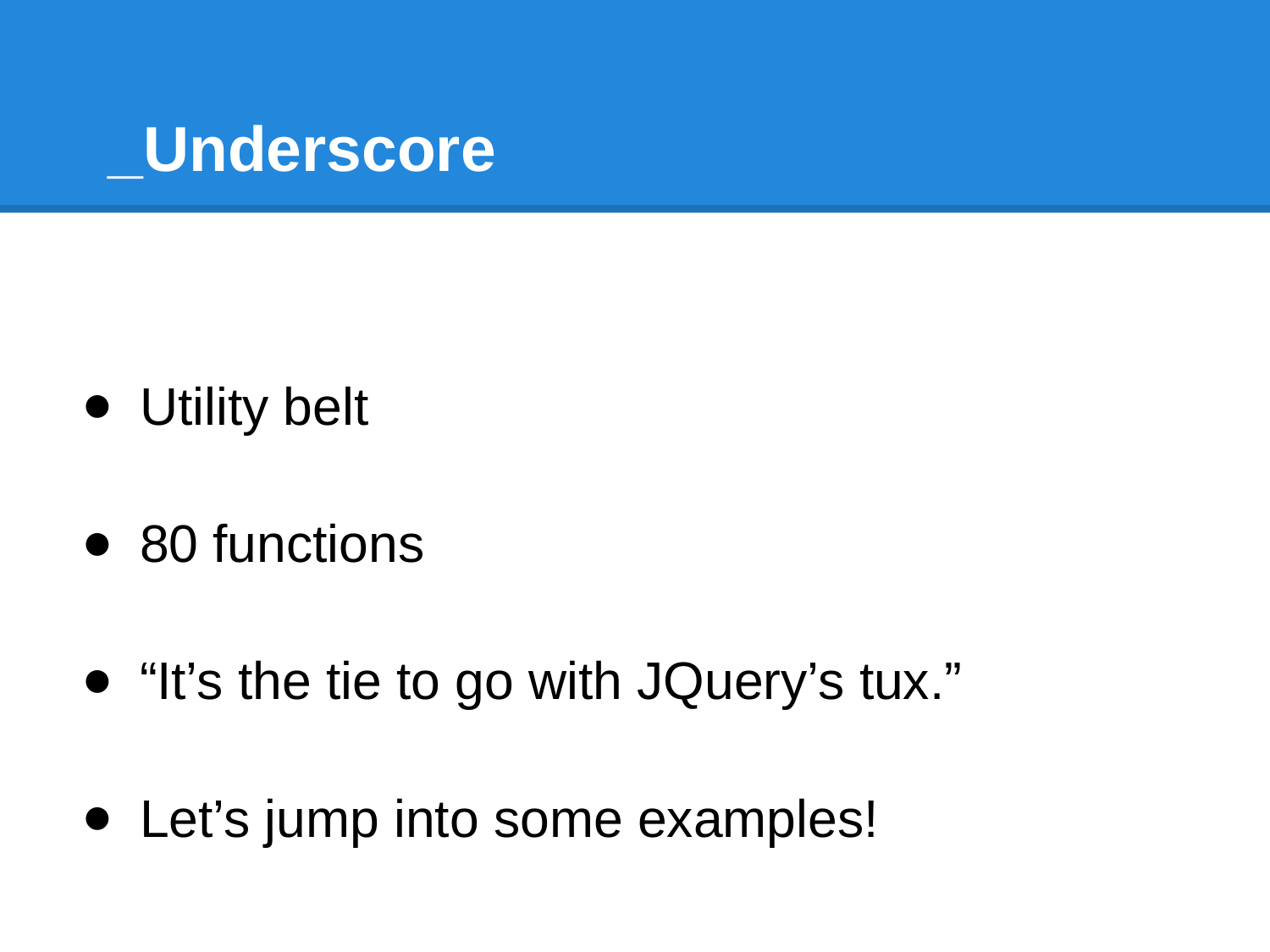

# _Underscore
Utility belt
80 functions
“It’s the tie to go with JQuery’s tux.”
Let’s jump into some examples!